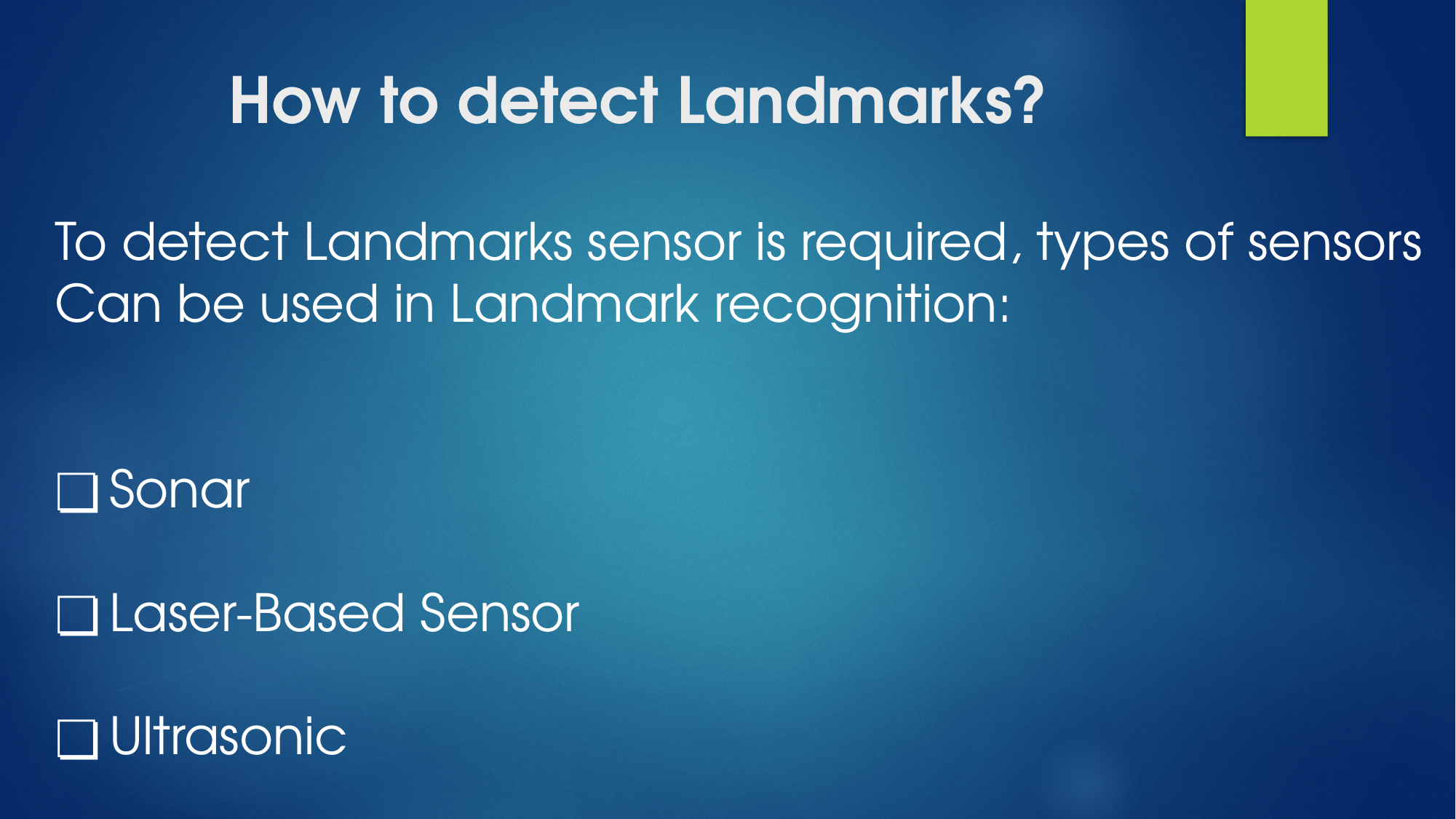

# How to detect Landmarks?
To detect Landmarks sensor is required, types of sensors
Can be used in Landmark recognition:

Sonar
Laser-Based Sensor
Ultrasonic